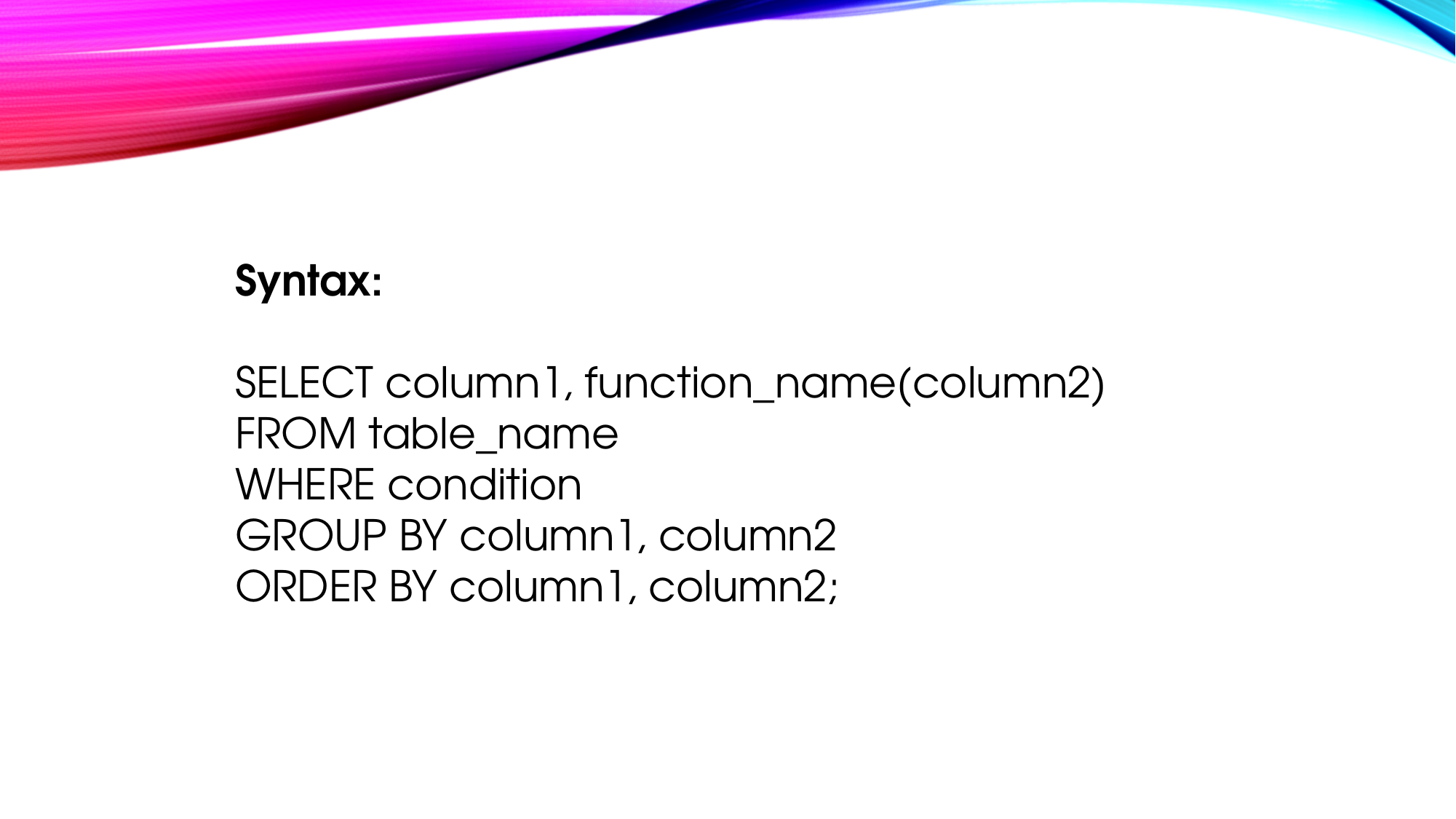

Syntax:

SELECT column1, function_name(column2)
FROM table_name
WHERE condition
GROUP BY column1, column2
ORDER BY column1, column2;